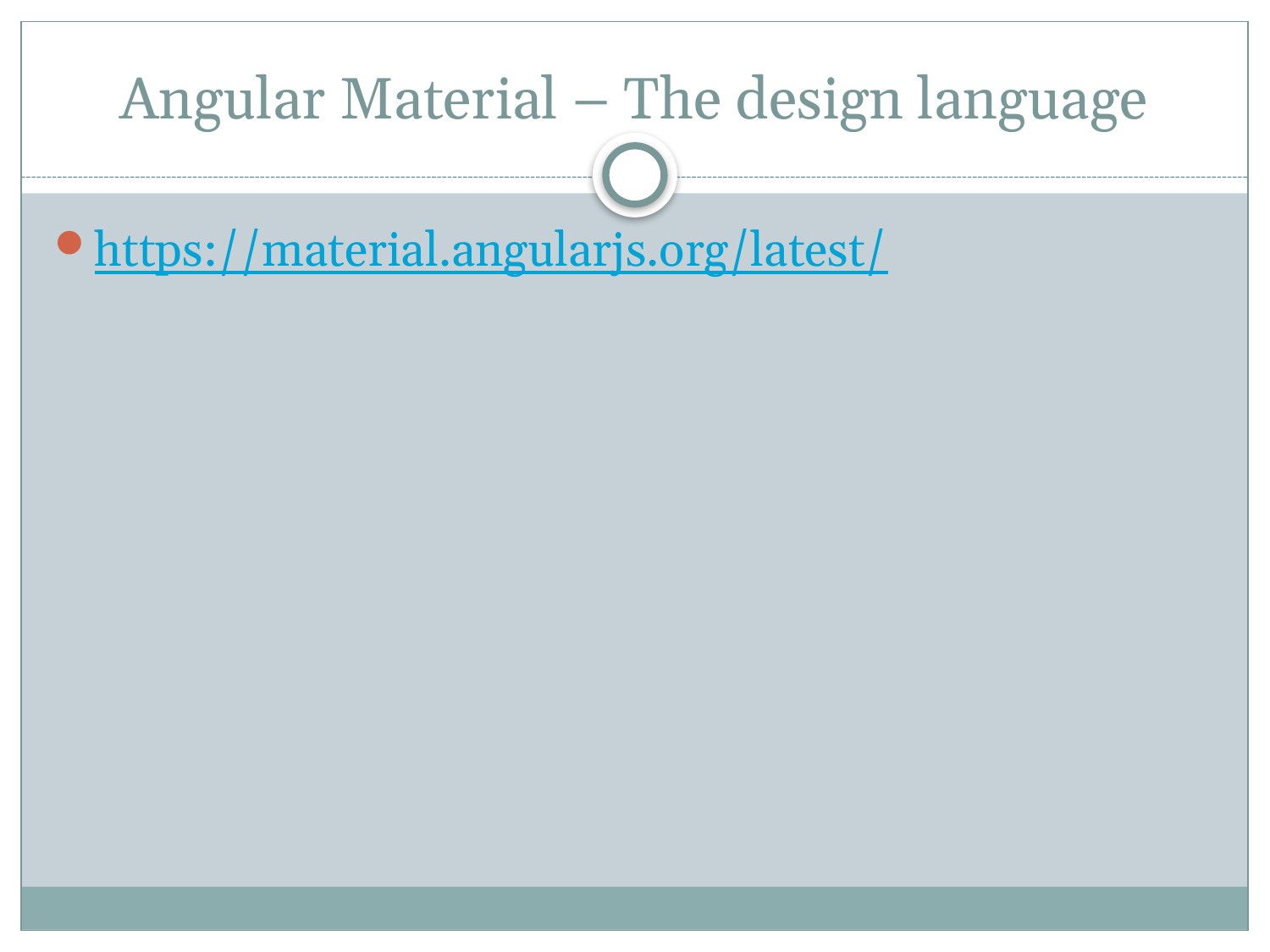

# Angular Material – The design language
https://material.angularjs.org/latest/